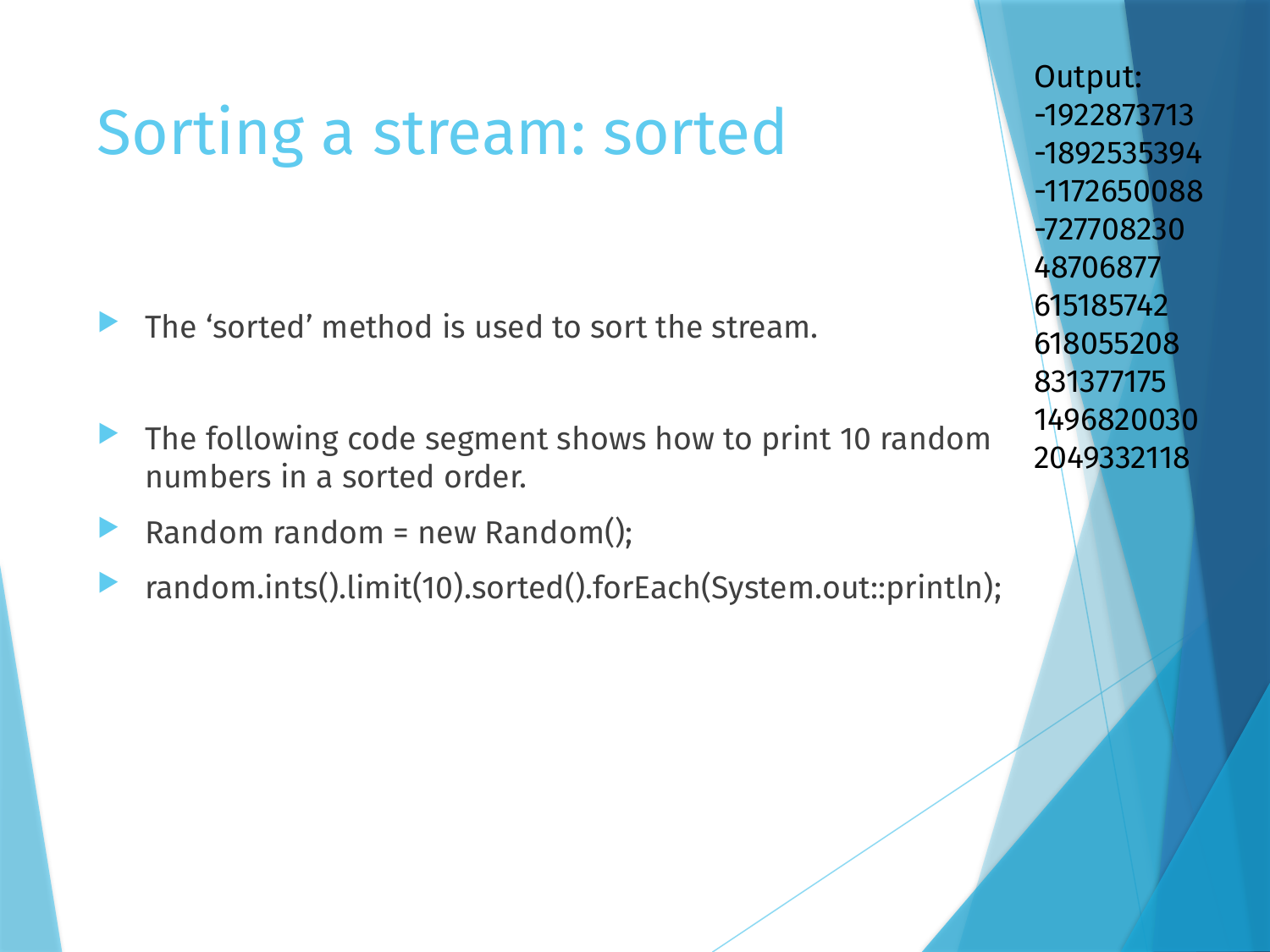

Output:
-1922873713
-1892535394
-1172650088
-727708230
48706877
615185742
618055208
831377175
1496820030
2049332118
# Sorting a stream: sorted
The ‘sorted’ method is used to sort the stream.

The following code segment shows how to print 10 random numbers in a sorted order.
Random random = new Random();
random.ints().limit(10).sorted().forEach(System.out::println);